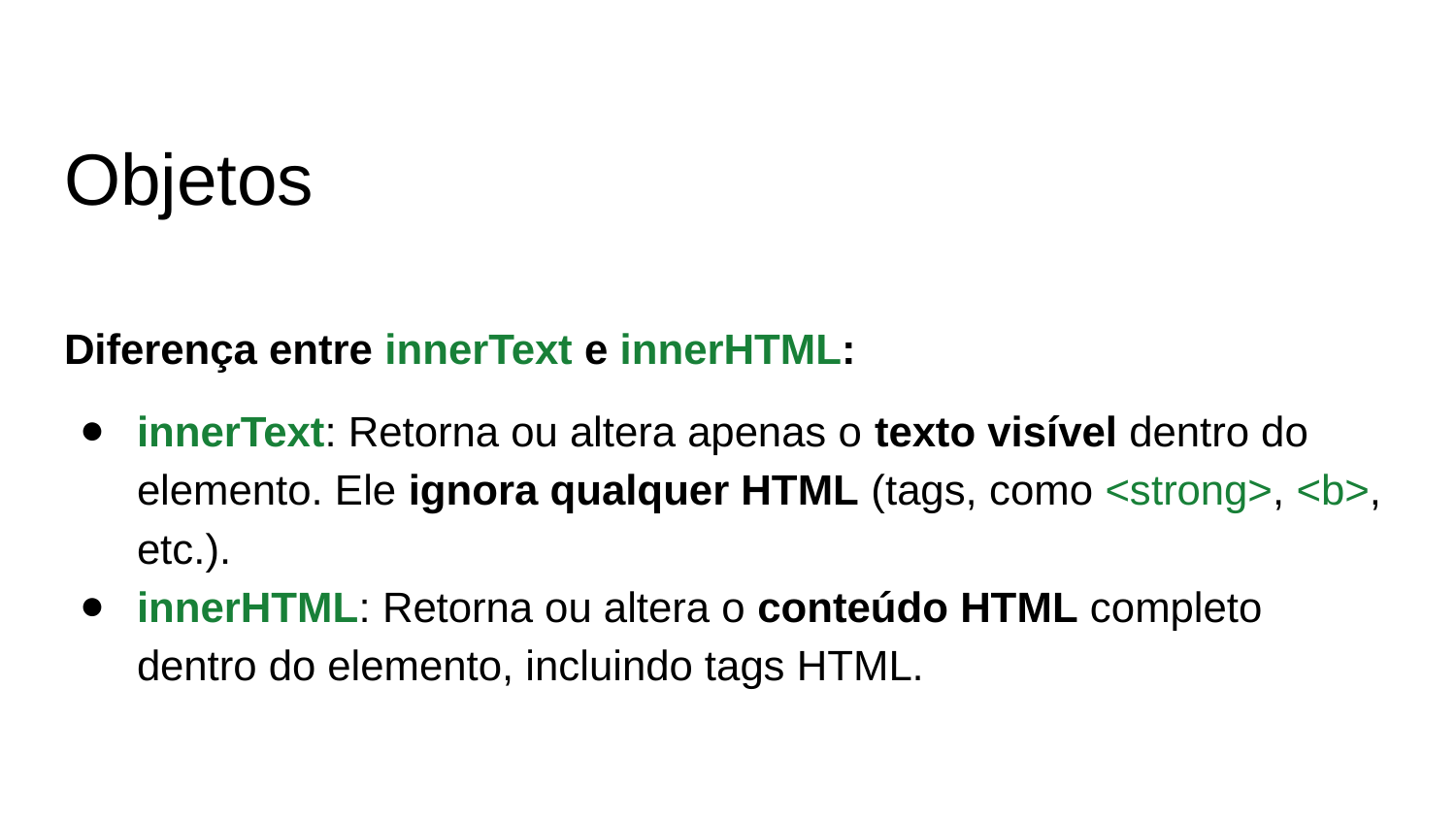

# Objetos
Diferença entre innerText e innerHTML:
innerText: Retorna ou altera apenas o texto visível dentro do elemento. Ele ignora qualquer HTML (tags, como <strong>, <b>, etc.).
innerHTML: Retorna ou altera o conteúdo HTML completo dentro do elemento, incluindo tags HTML.